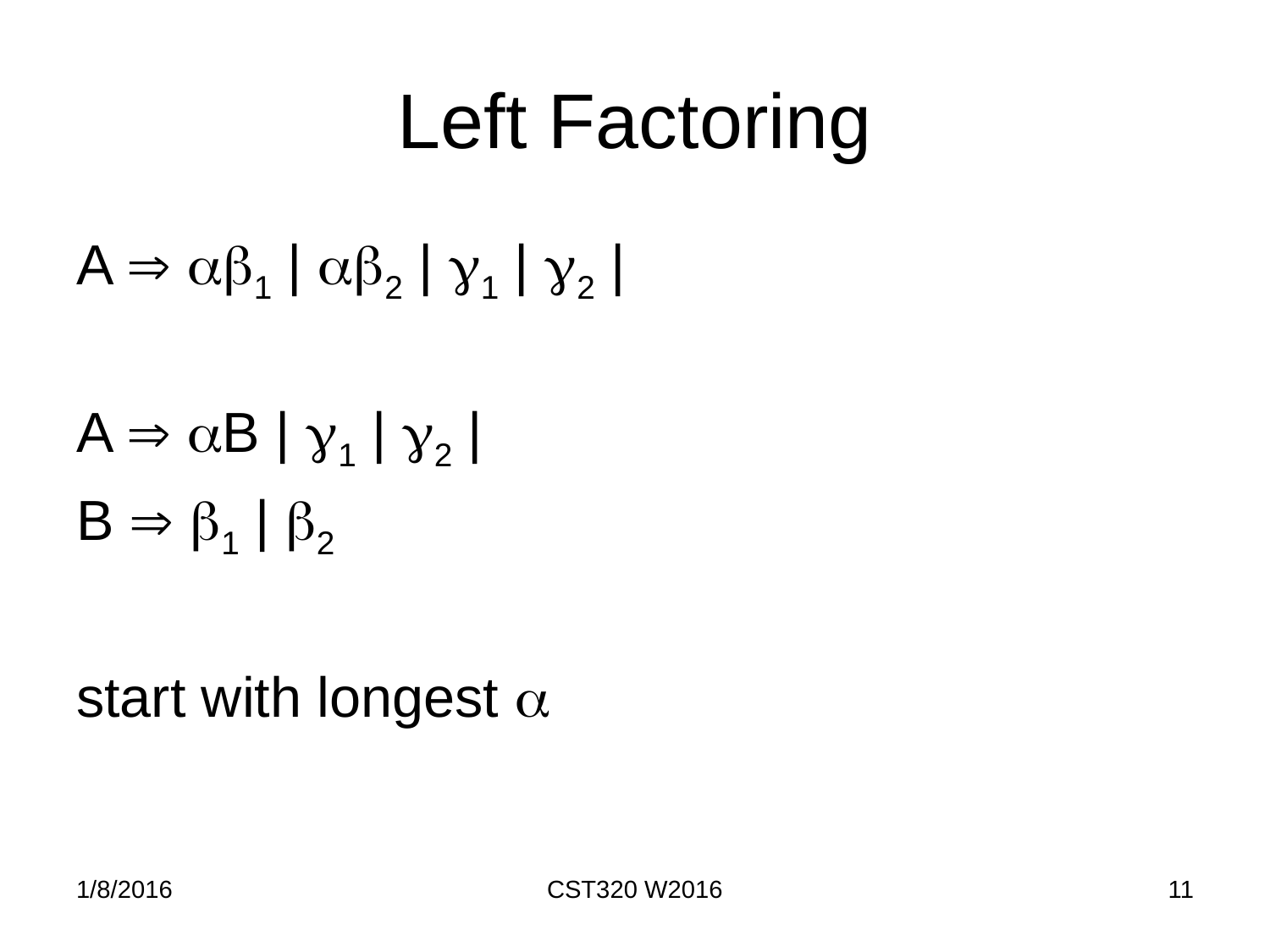

# Left Factoring
A ⇒ αβ1 | αβ2 | γ1 | γ2 |

A ⇒ αB | γ1 | γ2 |
B ⇒ β1 | β2

start with longest α

1/8/2016
CST320 W2016
11